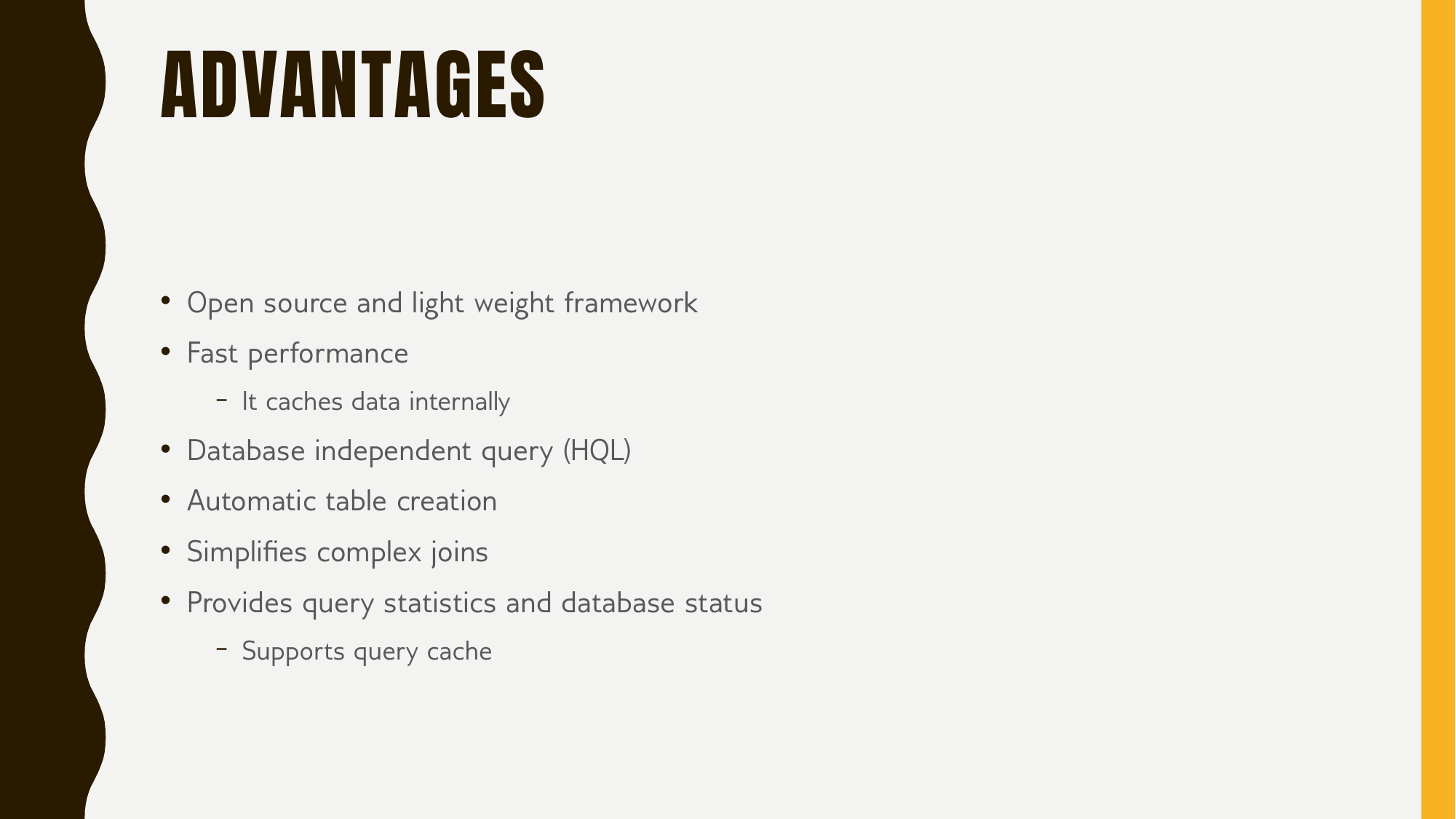

# Advantages
Open source and light weight framework
Fast performance
It caches data internally
Database independent query (HQL)
Automatic table creation
Simplifies complex joins
Provides query statistics and database status
Supports query cache